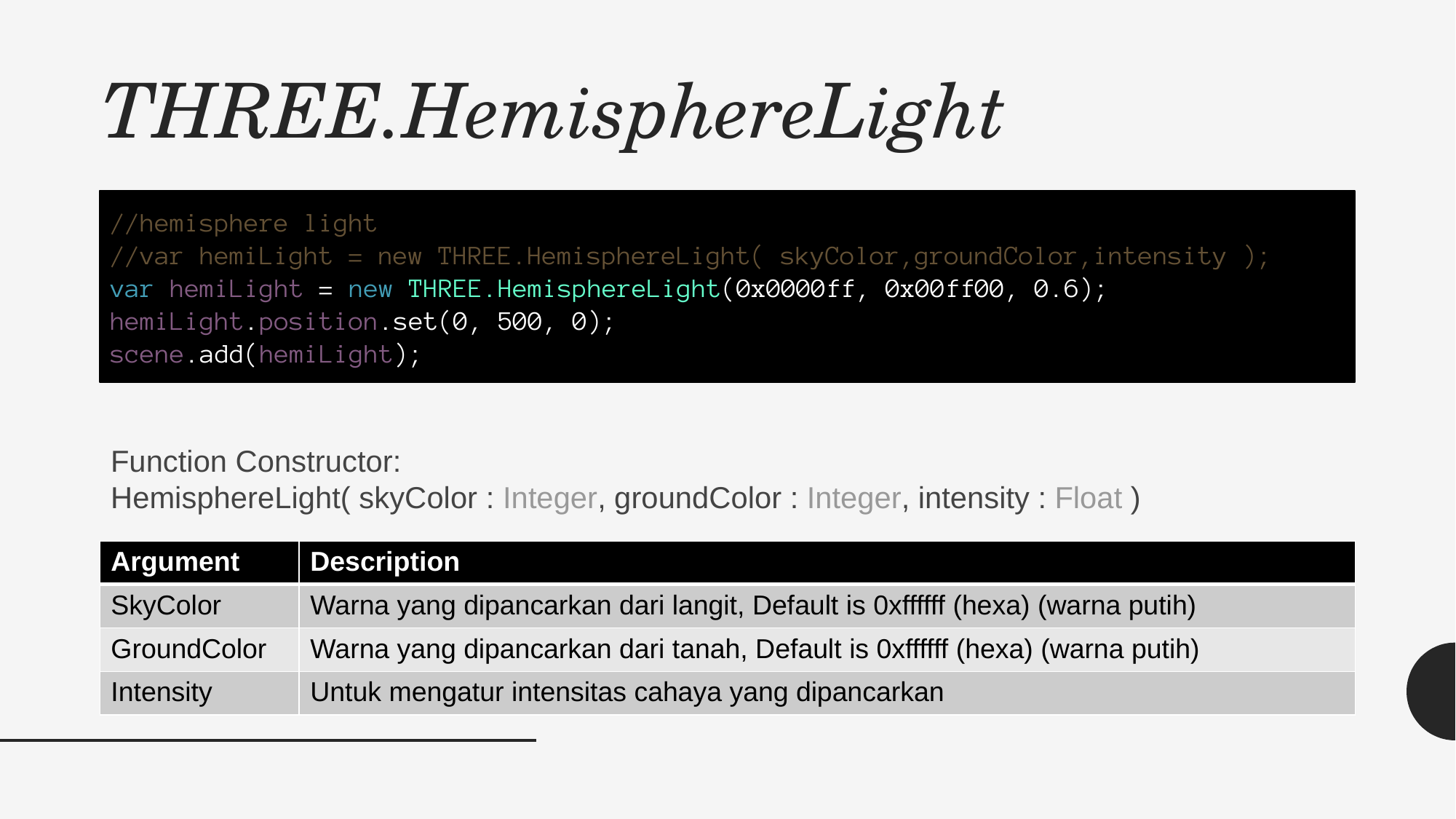

# THREE.HemisphereLight
//hemisphere light
//var hemiLight = new THREE.HemisphereLight( skyColor,groundColor,intensity );
var hemiLight = new THREE.HemisphereLight(0x0000ff, 0x00ff00, 0.6);
hemiLight.position.set(0, 500, 0);
scene.add(hemiLight);
Function Constructor:
HemisphereLight( skyColor : Integer, groundColor : Integer, intensity : Float )
| Argument | Description |
| --- | --- |
| SkyColor | Warna yang dipancarkan dari langit, Default is 0xffffff (hexa) (warna putih) |
| GroundColor | Warna yang dipancarkan dari tanah, Default is 0xffffff (hexa) (warna putih) |
| Intensity | Untuk mengatur intensitas cahaya yang dipancarkan |